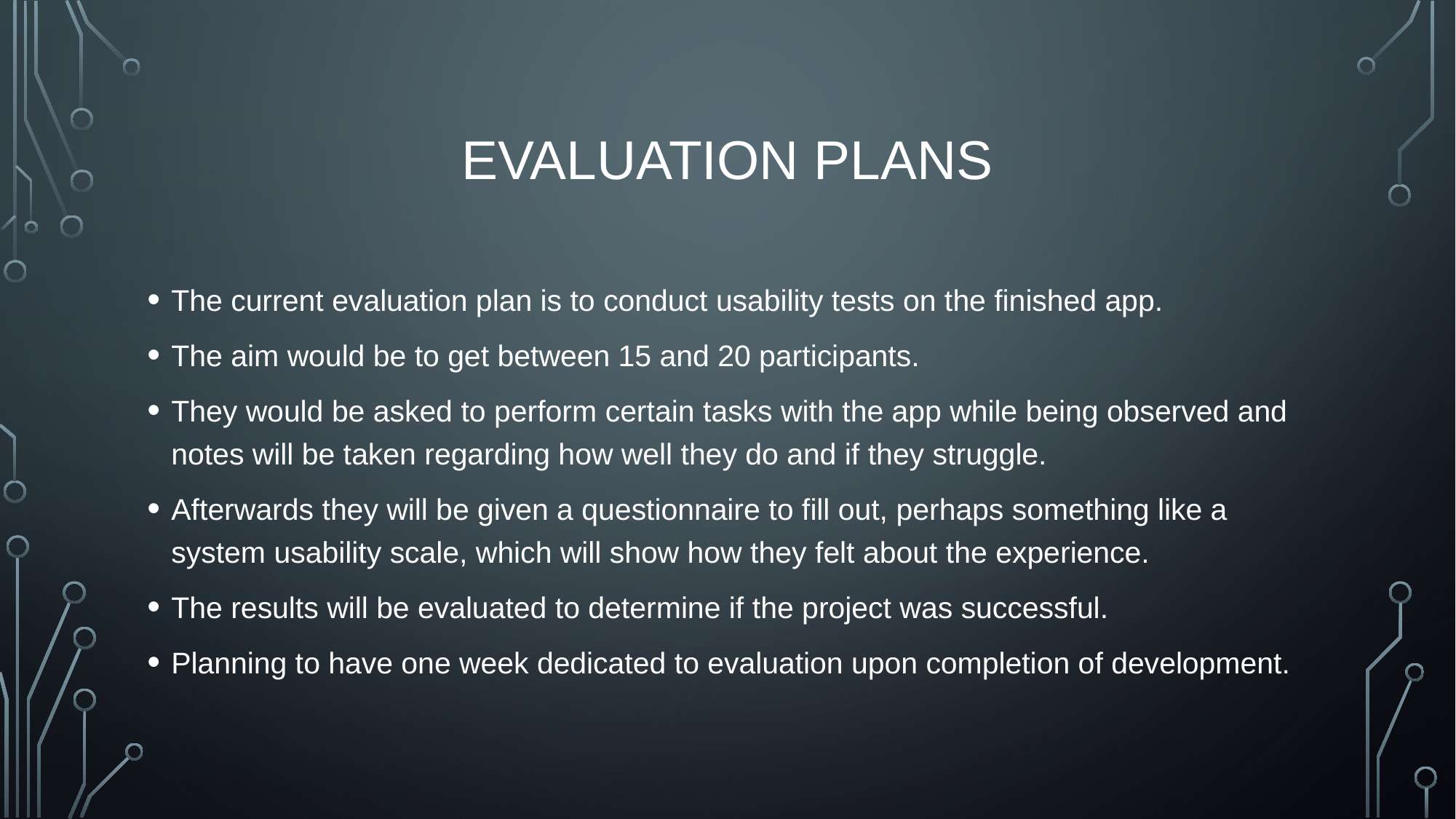

# Evaluation plans
The current evaluation plan is to conduct usability tests on the finished app.
The aim would be to get between 15 and 20 participants.
They would be asked to perform certain tasks with the app while being observed and notes will be taken regarding how well they do and if they struggle.
Afterwards they will be given a questionnaire to fill out, perhaps something like a system usability scale, which will show how they felt about the experience.
The results will be evaluated to determine if the project was successful.
Planning to have one week dedicated to evaluation upon completion of development.